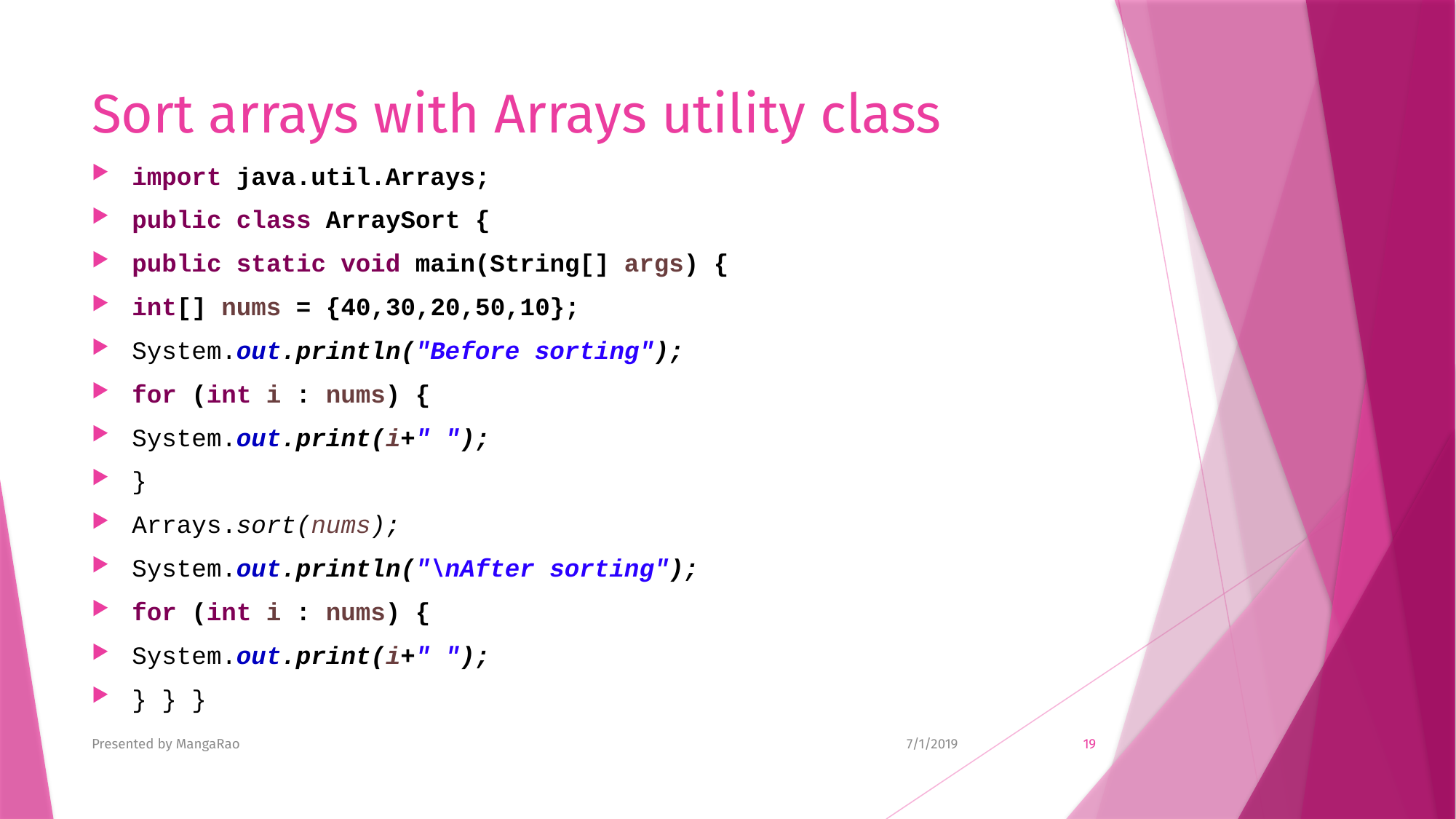

# Sort arrays with Arrays utility class
import java.util.Arrays;
public class ArraySort {
public static void main(String[] args) {
int[] nums = {40,30,20,50,10};
System.out.println("Before sorting");
for (int i : nums) {
System.out.print(i+" ");
}
Arrays.sort(nums);
System.out.println("\nAfter sorting");
for (int i : nums) {
System.out.print(i+" ");
} } }

Presented by MangaRao
7/1/2019
19